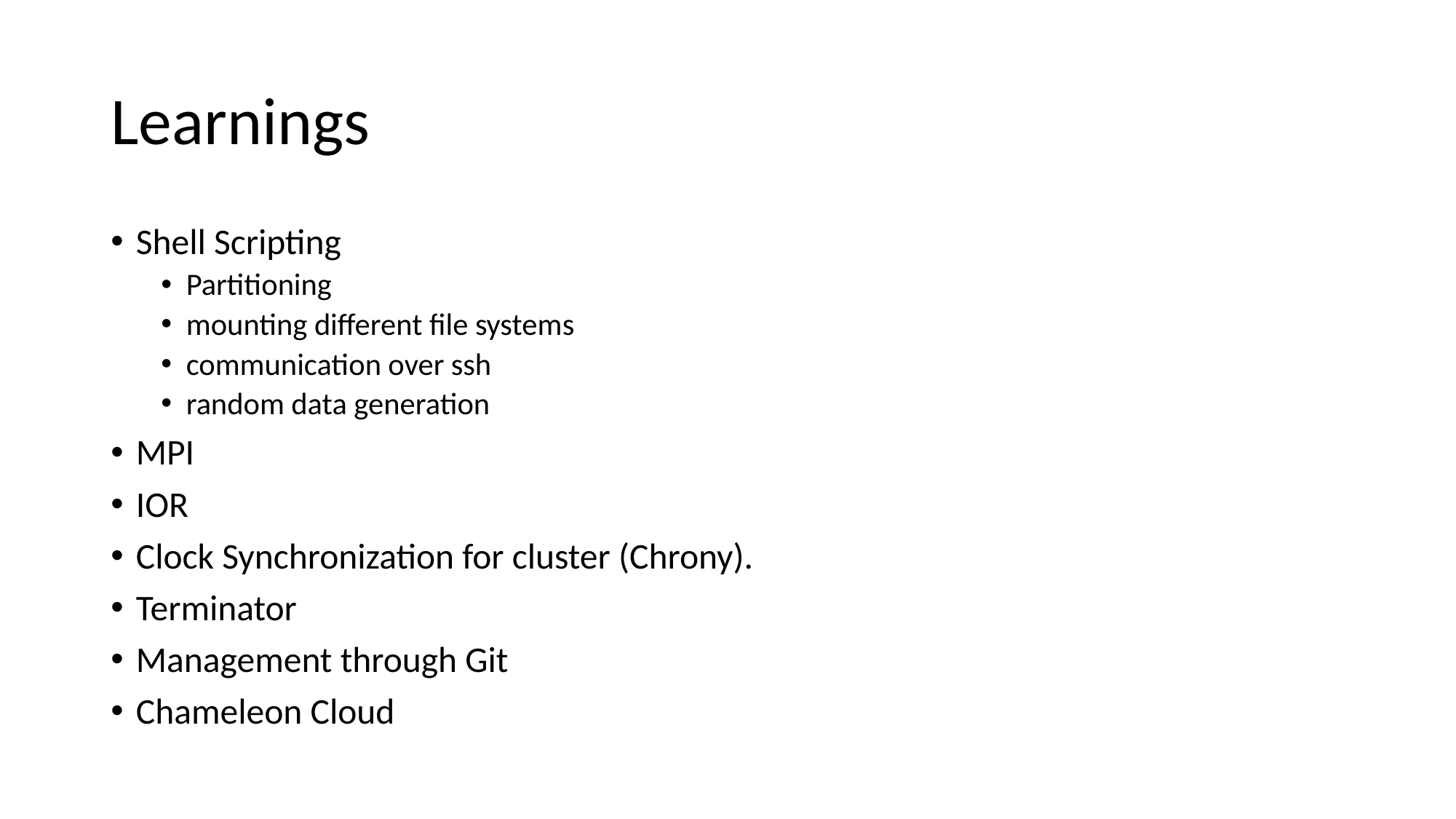

# Learnings
Shell Scripting
Partitioning
mounting different file systems
communication over ssh
random data generation
MPI
IOR
Clock Synchronization for cluster (Chrony).
Terminator
Management through Git
Chameleon Cloud